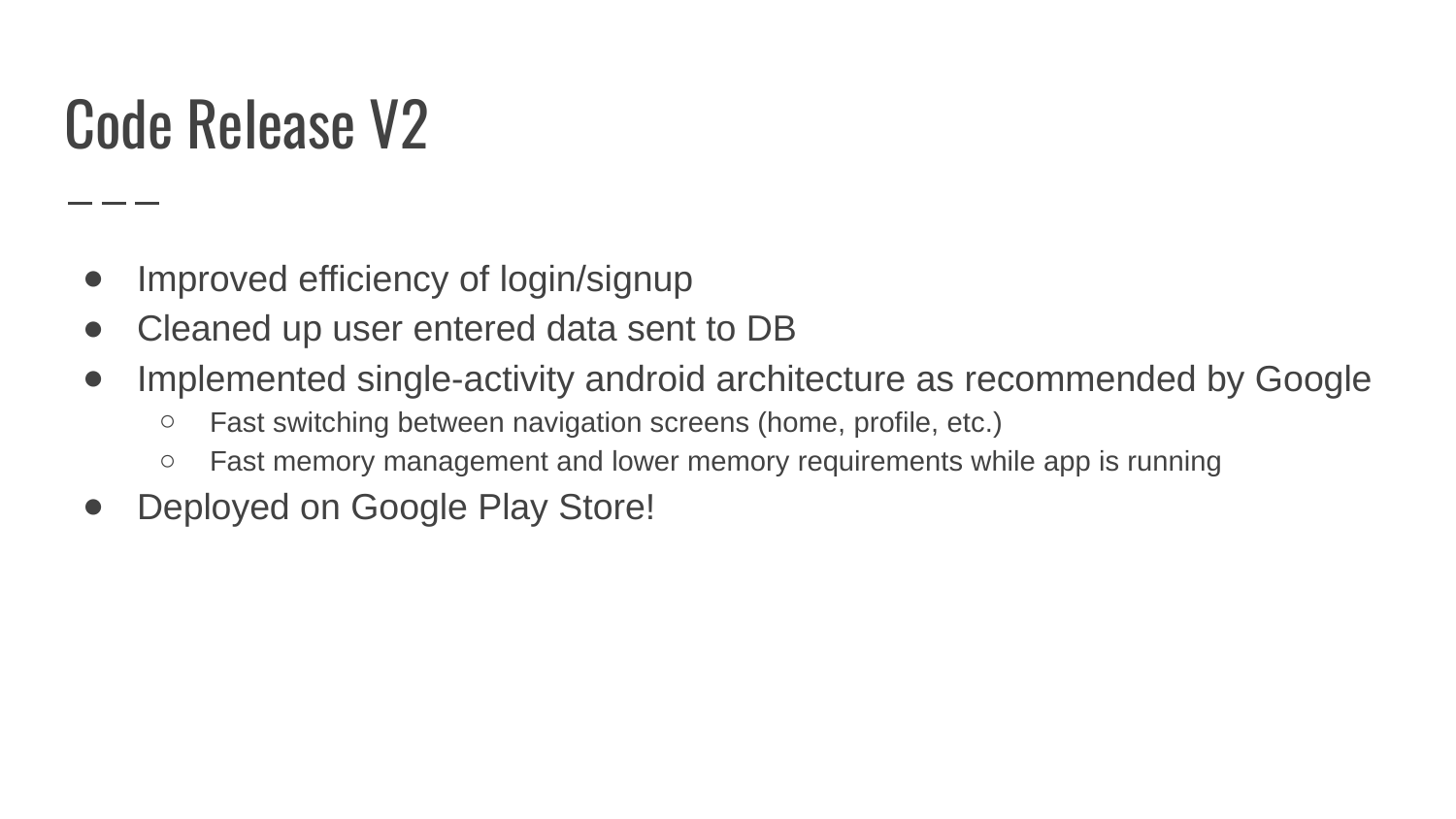

# Code Release V2
Improved efficiency of login/signup
Cleaned up user entered data sent to DB
Implemented single-activity android architecture as recommended by Google
Fast switching between navigation screens (home, profile, etc.)
Fast memory management and lower memory requirements while app is running
Deployed on Google Play Store!